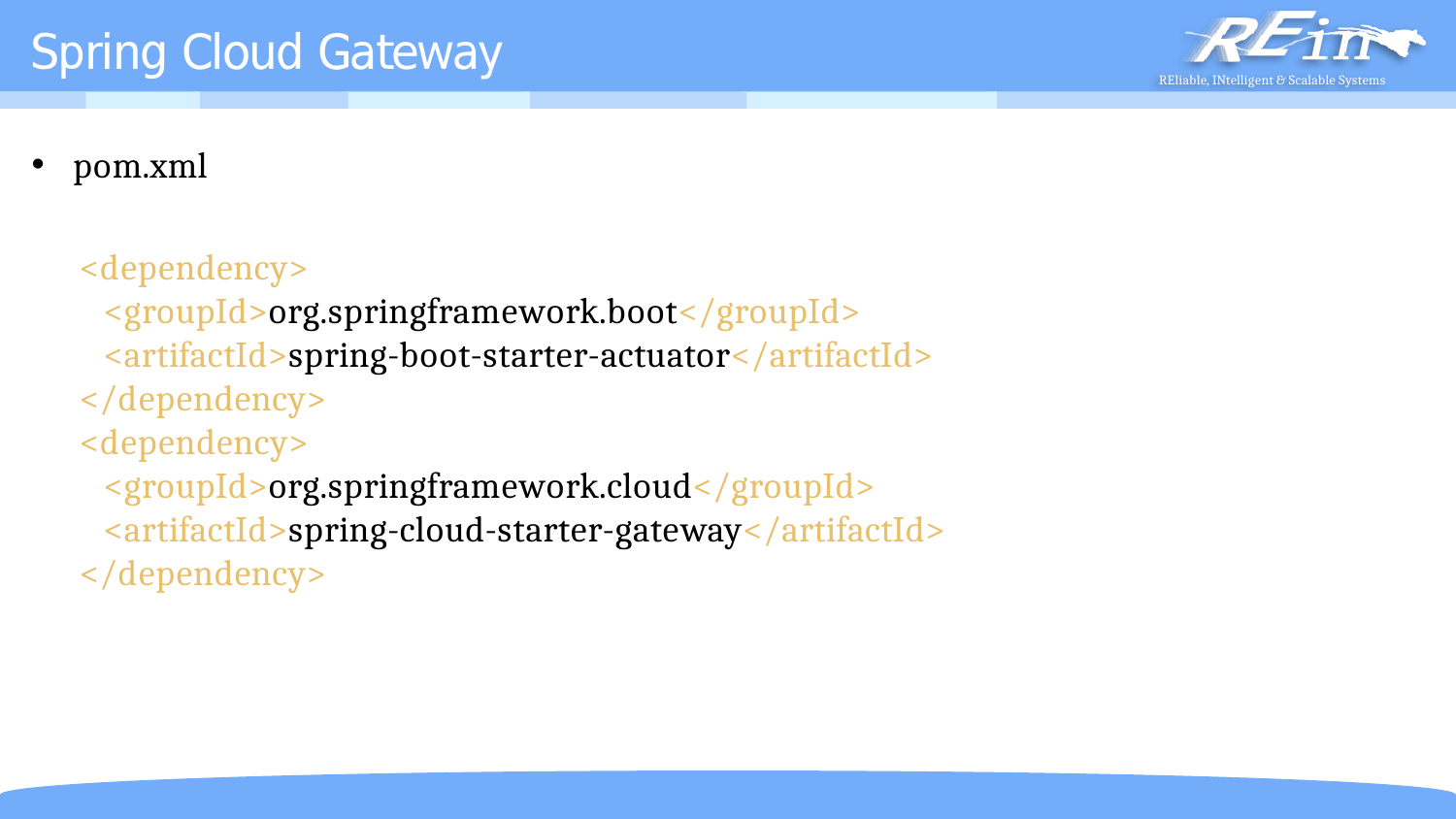

# Spring Cloud Gateway
pom.xml

<dependency>
   <groupId>org.springframework.boot</groupId>
   <artifactId>spring-boot-starter-actuator</artifactId>
</dependency>
<dependency>
   <groupId>org.springframework.cloud</groupId>
   <artifactId>spring-cloud-starter-gateway</artifactId>
</dependency>

27